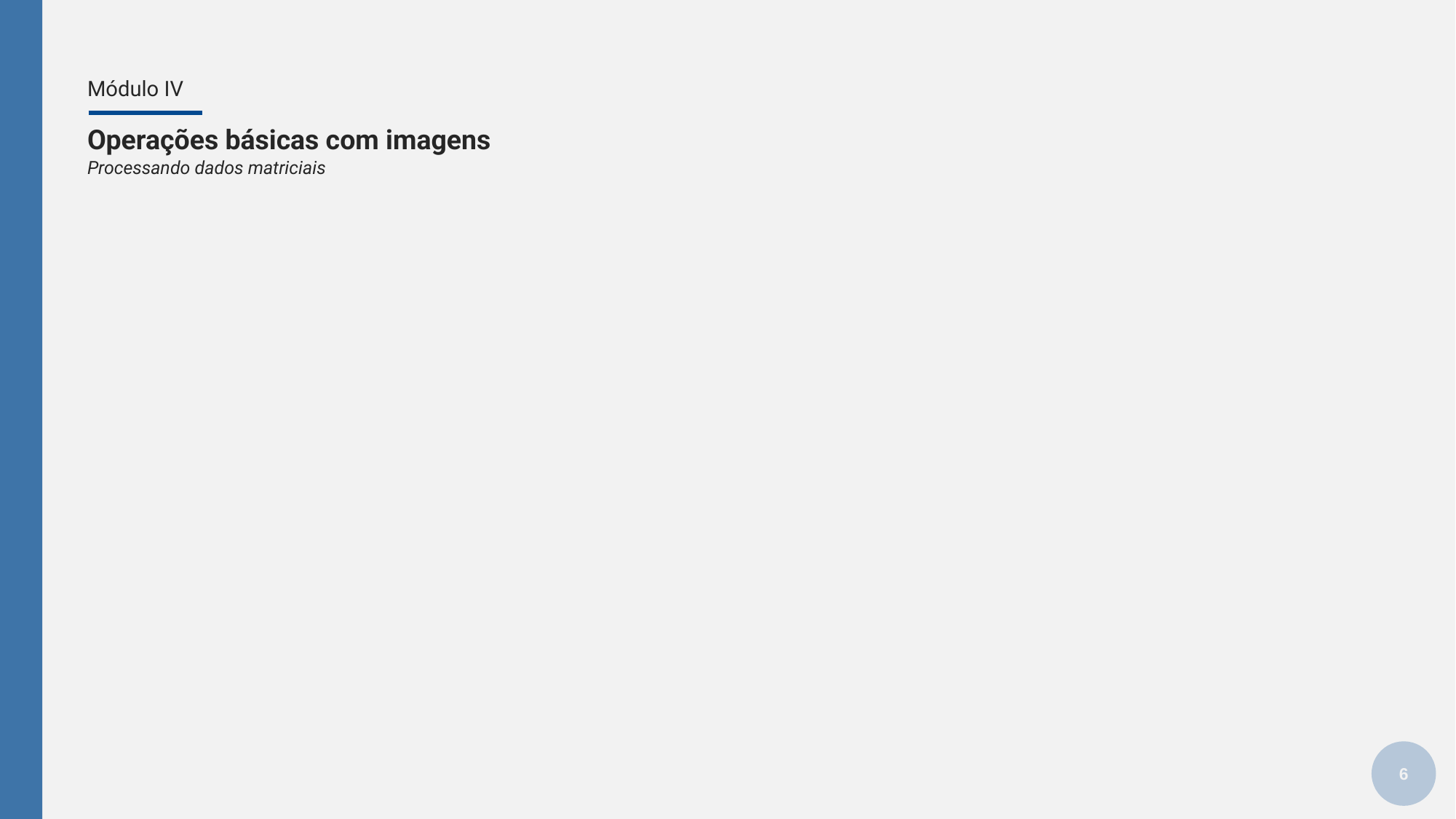

# Módulo IV
Operações básicas com imagens
Processando dados matriciais

6